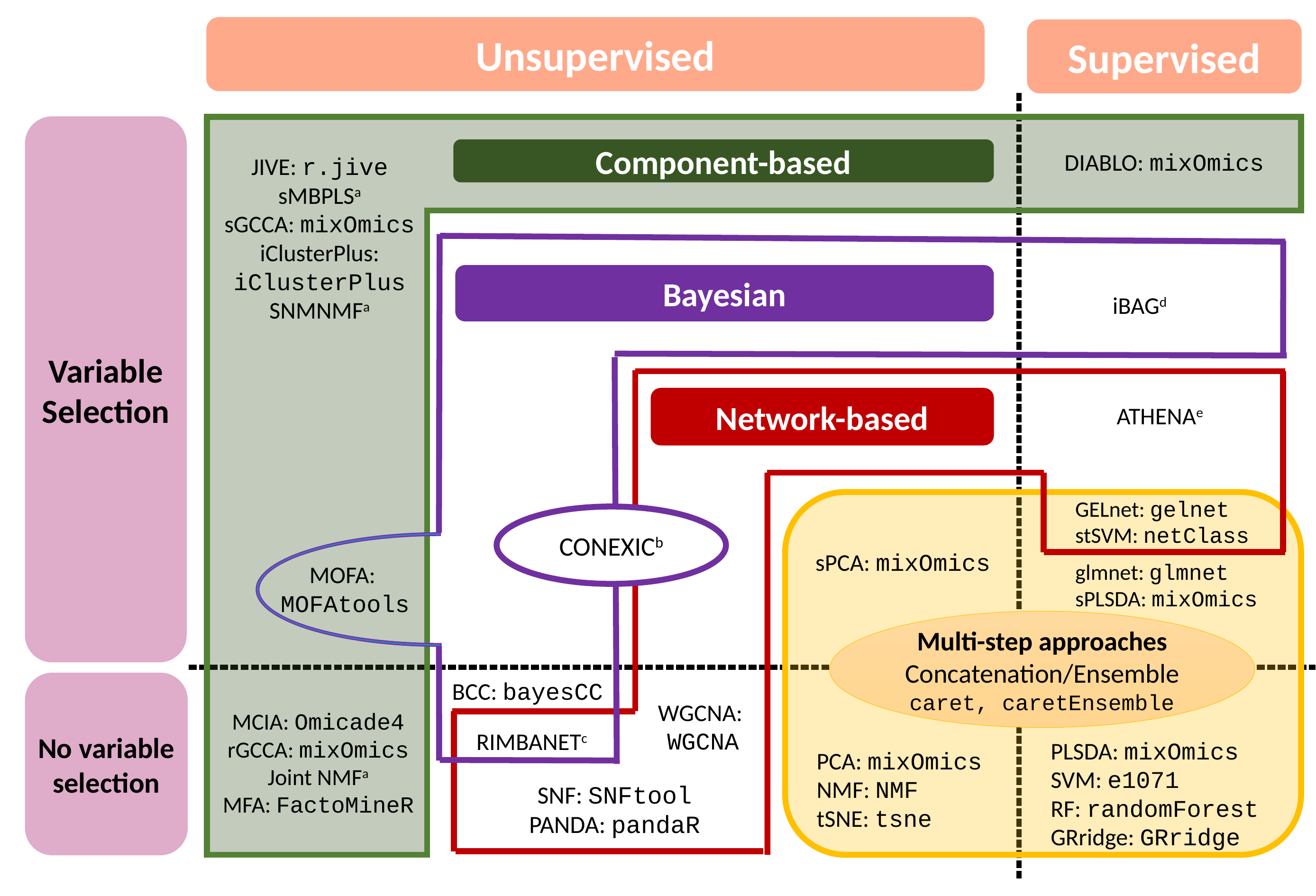

Unsupervised
Supervised

|  |  |  |
| --- | --- | --- |
|  |  |  |
|  |  |  |
Component-based
DIABLO: mixOmics

JIVE: r.jive
sMBPLSa
sGCCA: mixOmics
iClusterPlus: iClusterPlus
SNMNMFa
Bayesian
iBAGd
Variable Selection
Network-based
ATHENAe

GELnet: gelnet
stSVM: netClass

glmnet: glmnet
sPLSDA: mixOmics

CONEXICb
sPCA: mixOmics

MOFA:
MOFAtools
Multi-step approaches
Concatenation/Ensemble
caret, caretEnsemble
BCC: bayesCC
No variable selection
WGCNA:
WGCNA
MCIA: Omicade4
rGCCA: mixOmics
Joint NMFa
MFA: FactoMineR
RIMBANETc
PLSDA: mixOmics
SVM: e1071
RF: randomForest
GRridge: GRridge
PCA: mixOmics
NMF: NMF
tSNE: tsne
SNF: SNFtool
PANDA: pandaR